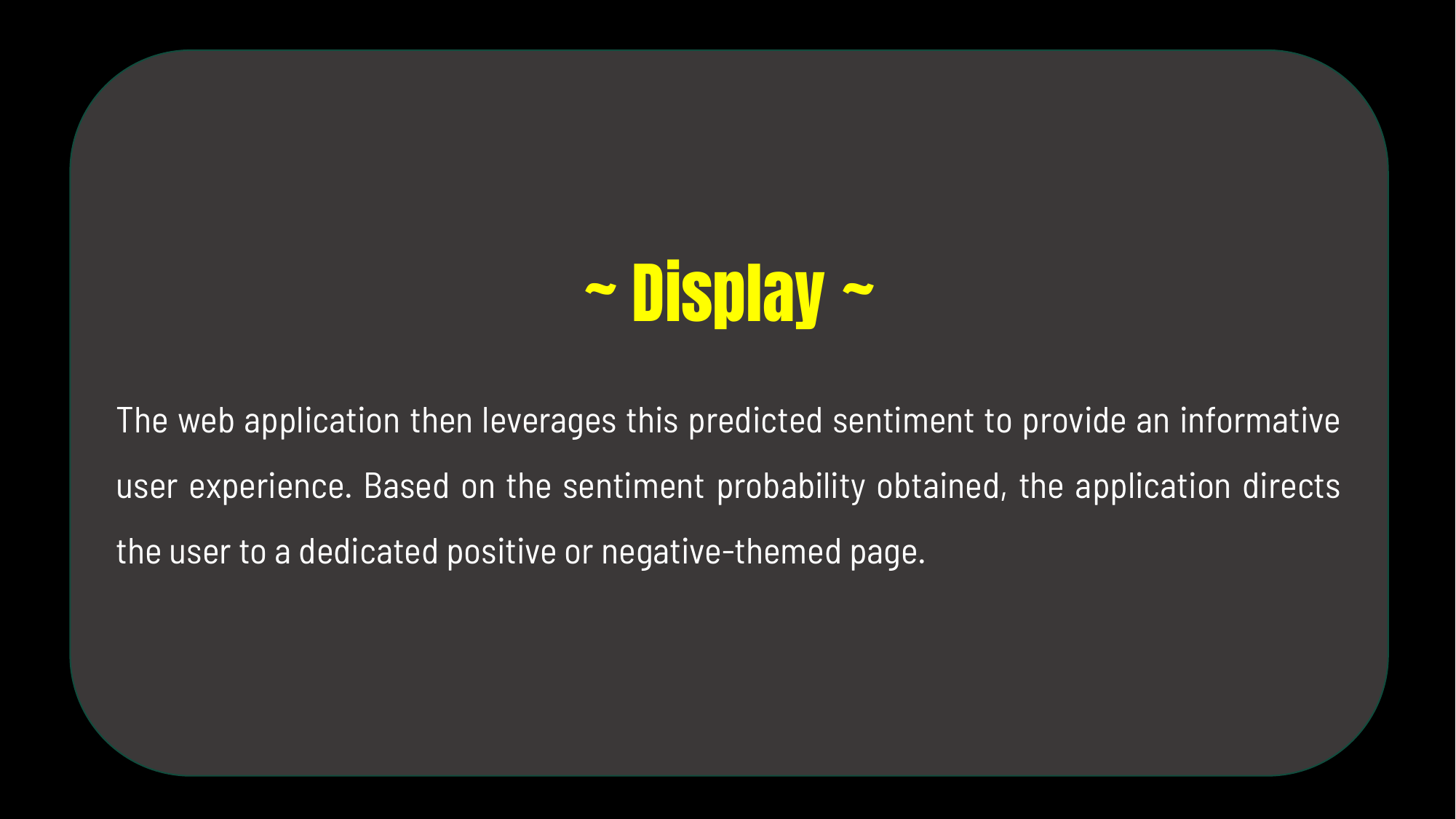

~ Display ~

The web application then leverages this predicted sentiment to provide an informative user experience. Based on the sentiment probability obtained, the application directs the user to a dedicated positive or negative-themed page.
OBJECTIVE